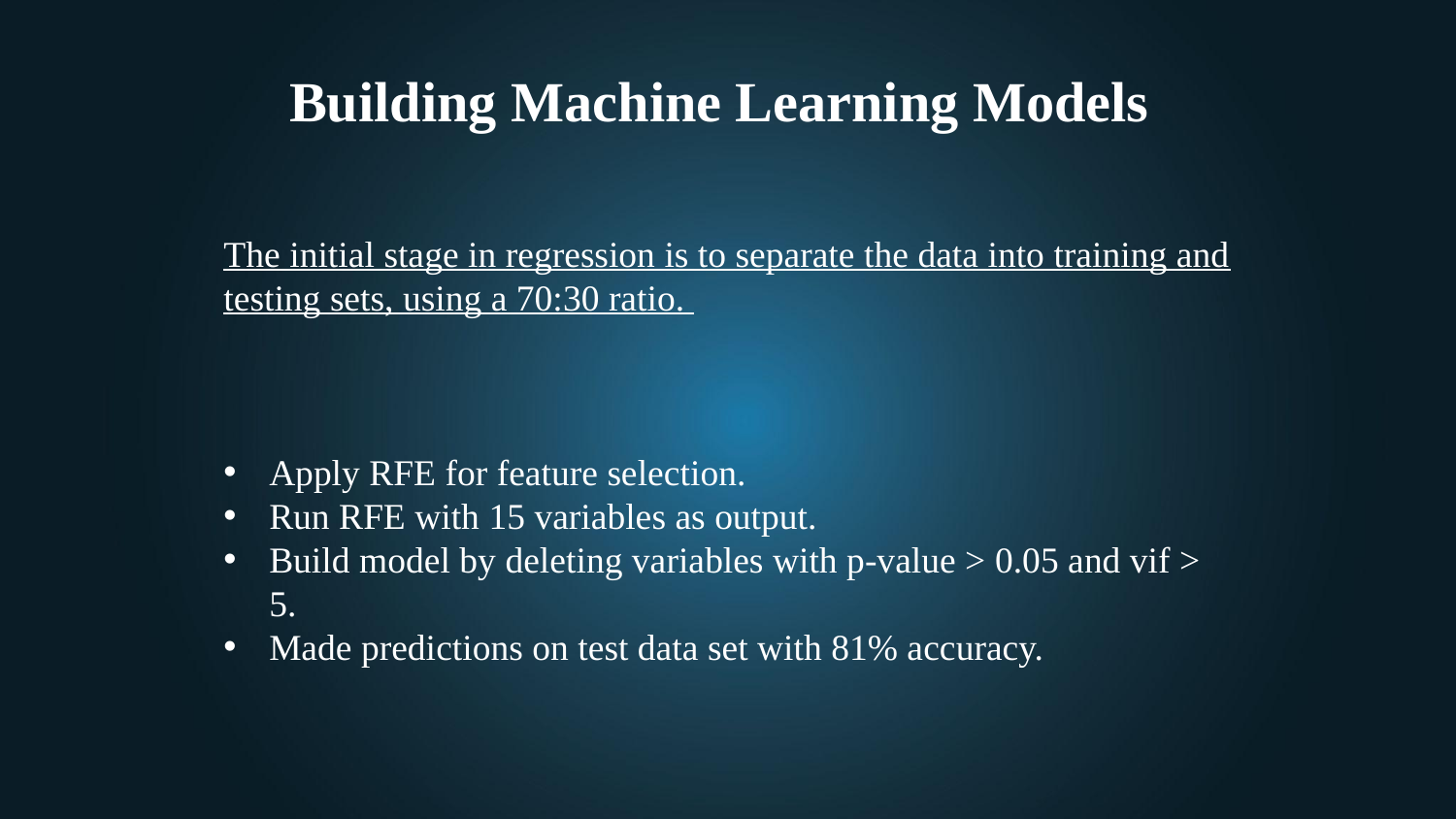

# Building Machine Learning Models
The initial stage in regression is to separate the data into training and
testing sets, using a 70:30 ratio.

Apply RFE for feature selection.
Run RFE with 15 variables as output.
Build model by deleting variables with p-value > 0.05 and vif > 5.
Made predictions on test data set with 81% accuracy.